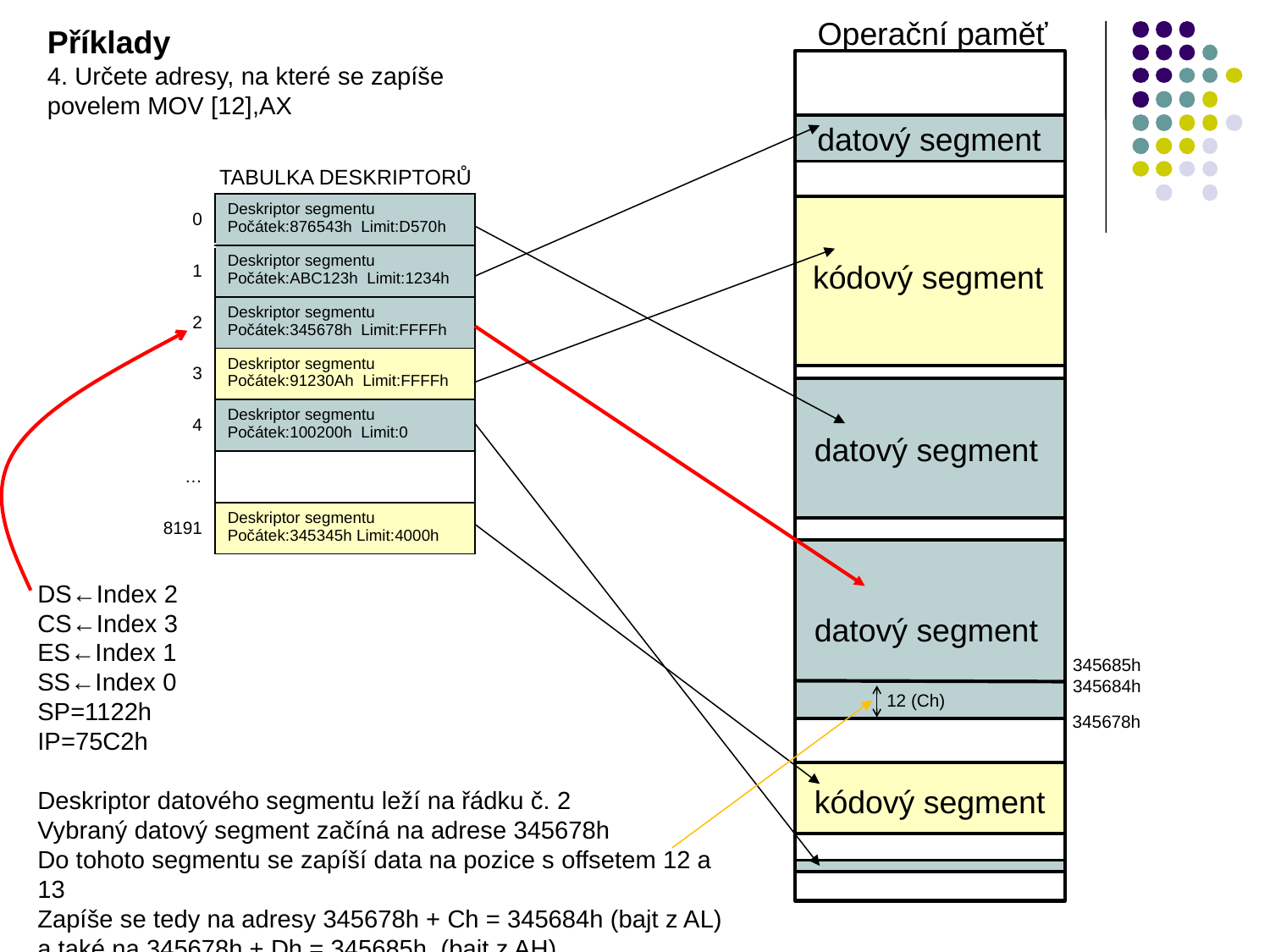

Operační paměť
Příklady
4. Určete adresy, na které se zapíše povelem MOV [12],AX

datový segment

TABULKA DESKRIPTORŮ
| 0 | Deskriptor segmentu Počátek:876543h Limit:D570h |
| --- | --- |
| 1 | Deskriptor segmentu Počátek:ABC123h Limit:1234h |
| 2 | Deskriptor segmentu Počátek:345678h Limit:FFFFh |
| 3 | Deskriptor segmentu Počátek:91230Ah Limit:FFFFh |
| 4 | Deskriptor segmentu Počátek:100200h Limit:0 |
| … |  |
| 8191 | Deskriptor segmentu Počátek:345345h Limit:4000h |

kódový segment

datový segment

DS←Index 2
CS←Index 3
ES←Index 1
SS←Index 0
SP=1122h
IP=75C2h

Deskriptor datového segmentu leží na řádku č. 2
Vybraný datový segment začíná na adrese 345678h
Do tohoto segmentu se zapíší data na pozice s offsetem 12 a 13
Zapíše se tedy na adresy 345678h + Ch = 345684h (bajt z AL)
a také na 345678h + Dh = 345685h  (bajt z AH)

datový segment
345685h
345684h

12 (Ch)
345678h

kódový segment